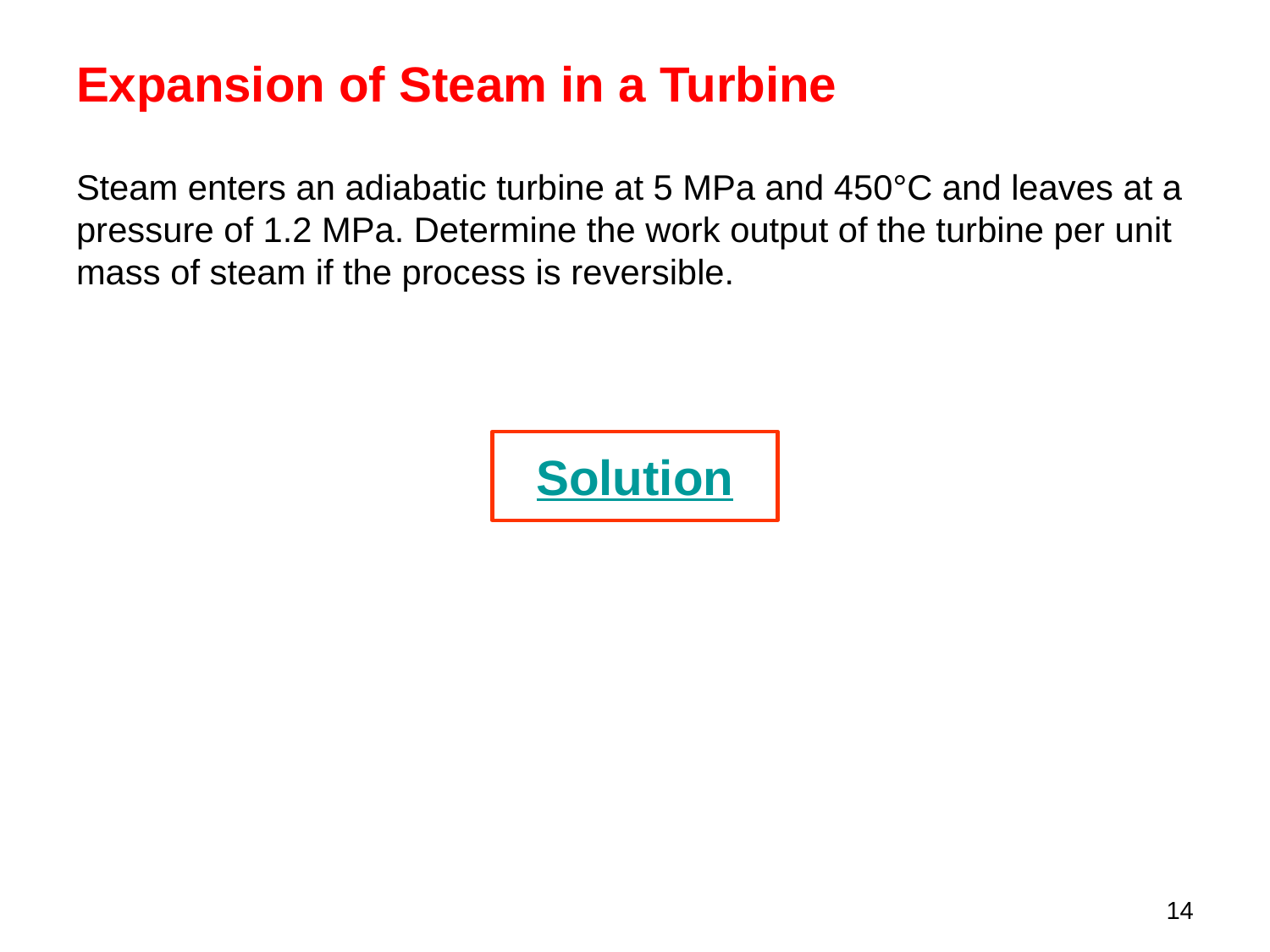

# Expansion of Steam in a Turbine
Steam enters an adiabatic turbine at 5 MPa and 450°C and leaves at a pressure of 1.2 MPa. Determine the work output of the turbine per unit mass of steam if the process is reversible.
Solution
14